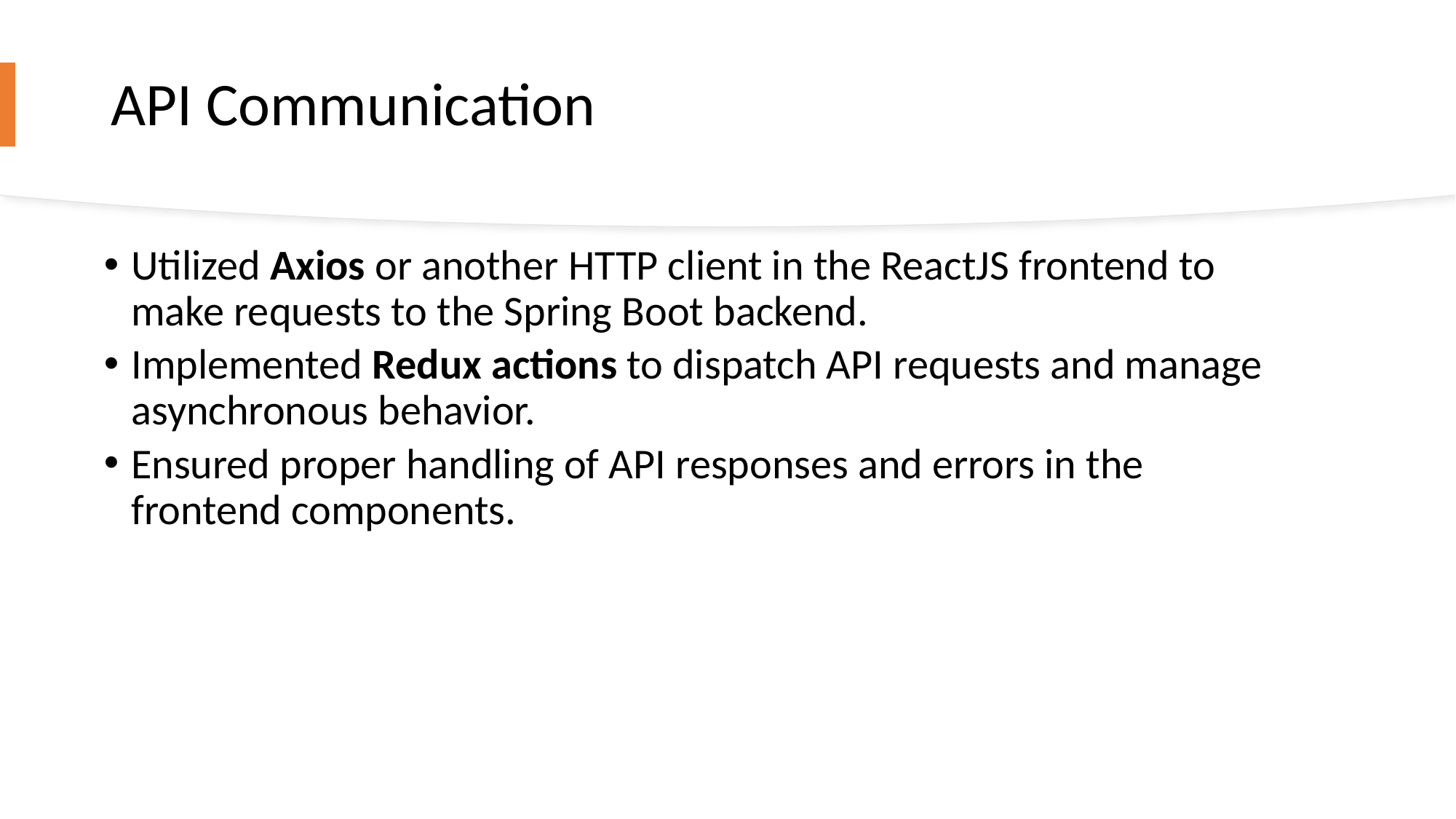

# API Communication

Utilized Axios or another HTTP client in the ReactJS frontend to make requests to the Spring Boot backend.
Implemented Redux actions to dispatch API requests and manage asynchronous behavior.
Ensured proper handling of API responses and errors in the frontend components.